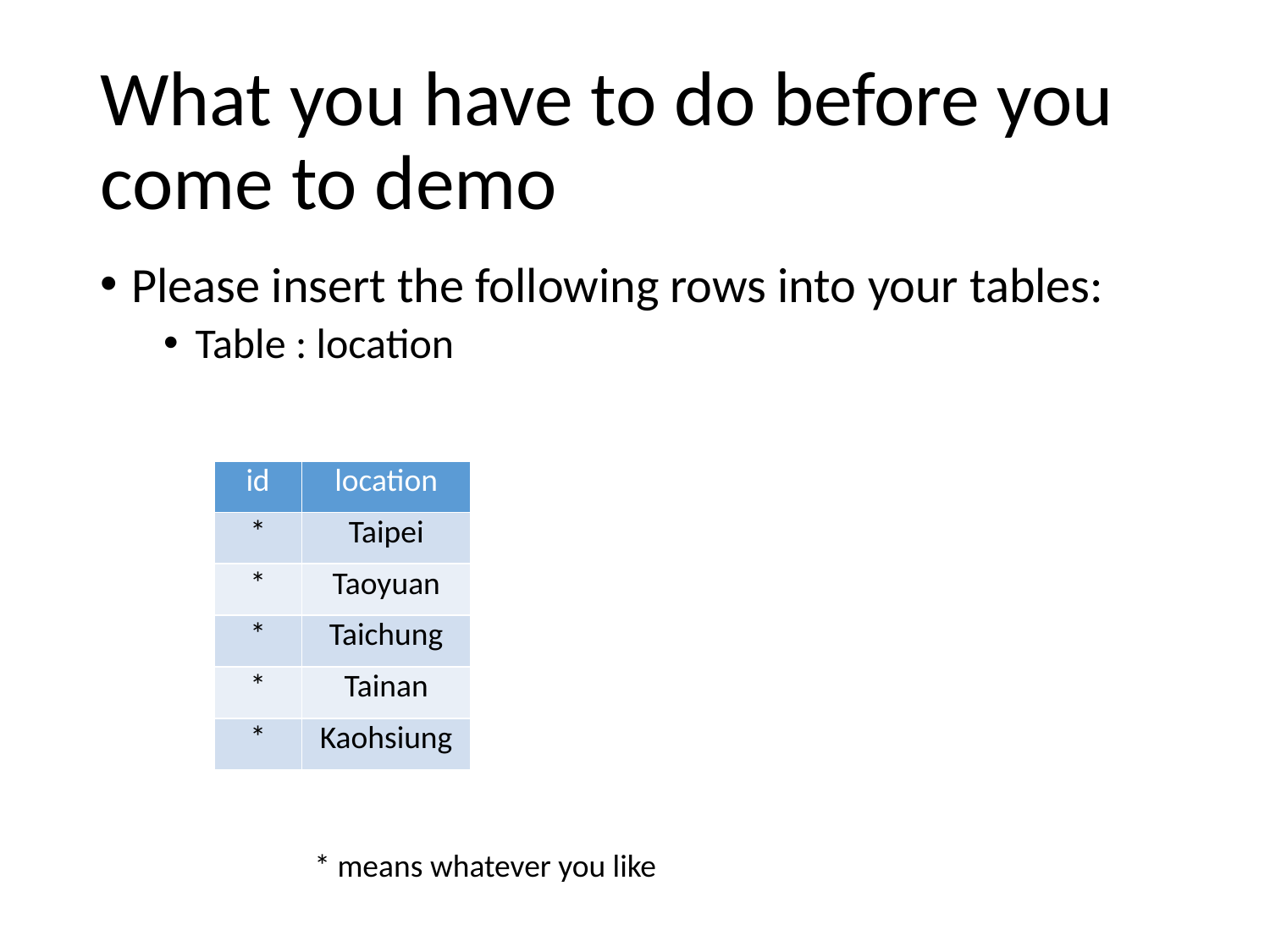

# What you have to do before you come to demo
Please insert the following rows into your tables:
Table : location

| id | location |
| --- | --- |
| \* | Taipei |
| \* | Taoyuan |
| \* | Taichung |
| \* | Tainan |
| \* | Kaohsiung |
* means whatever you like